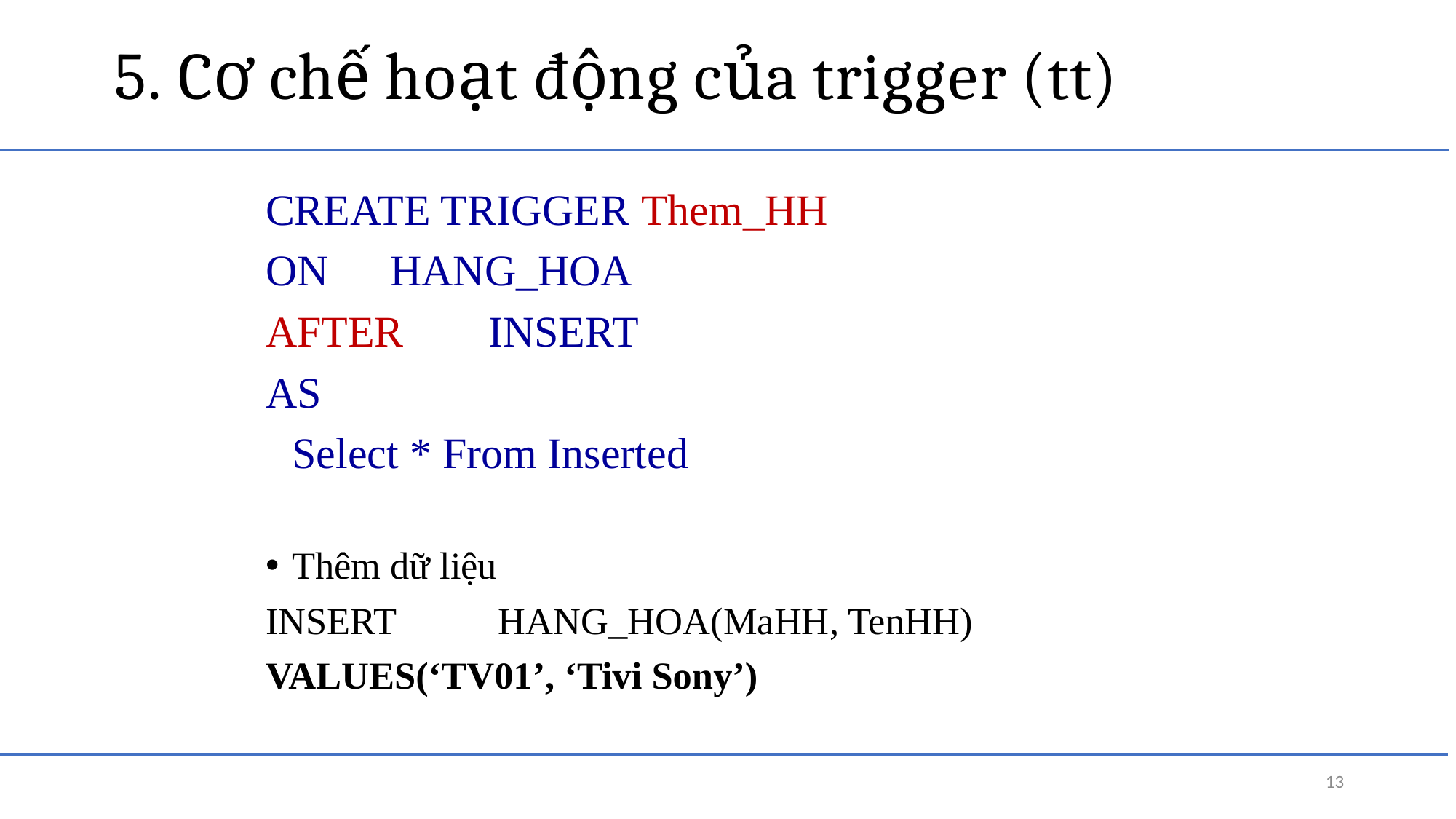

# 5. Cơ chế hoạt động của trigger (tt)
CREATE TRIGGER Them_HH
ON 	HANG_HOA
AFTER	INSERT
AS
		Select * From Inserted

Thêm dữ liệu
INSERT	 HANG_HOA(MaHH, TenHH)
VALUES(‘TV01’, ‘Tivi Sony’)

13